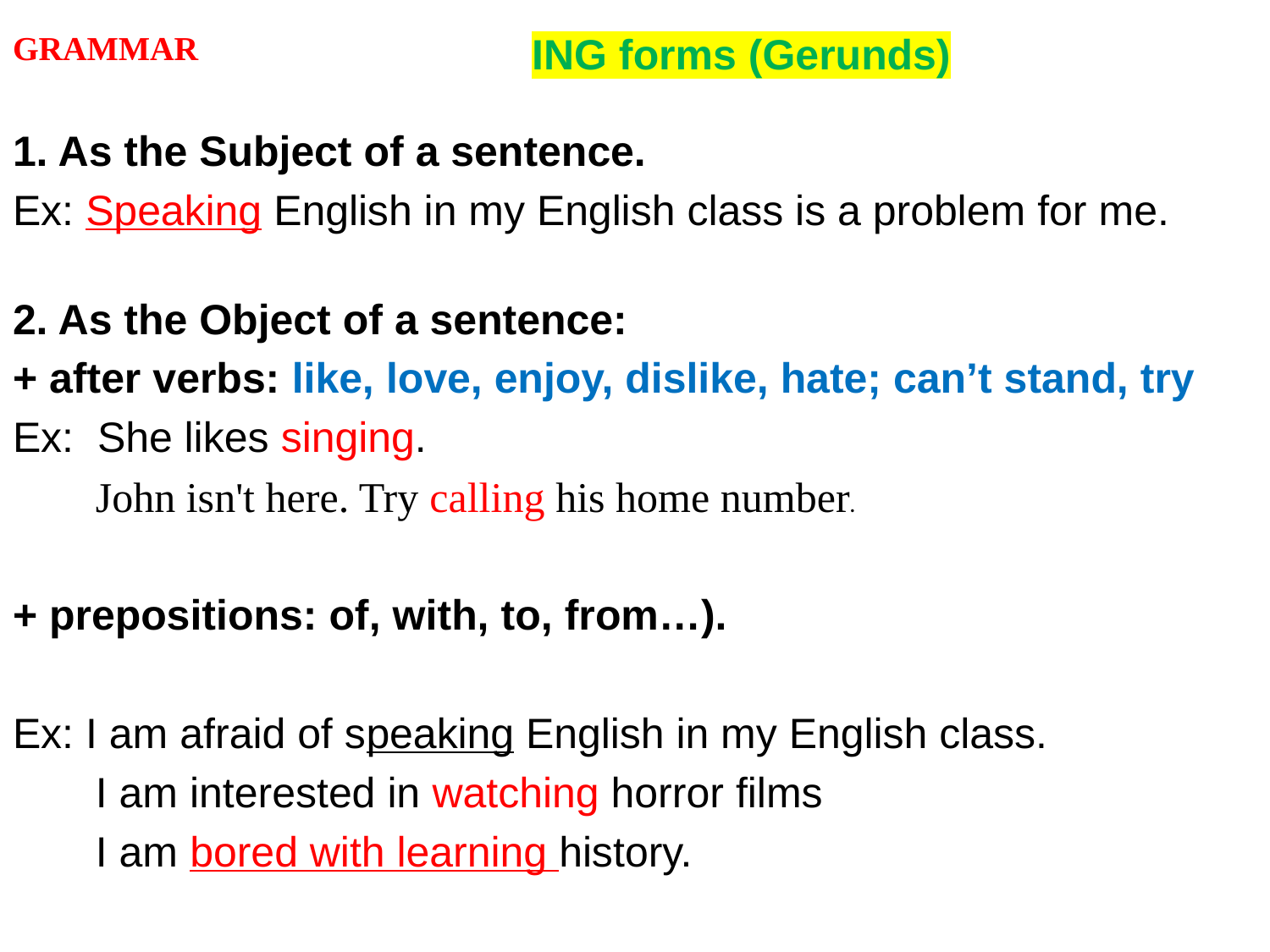

GRAMMAR
ING forms (Gerunds)
1. As the Subject of a sentence.
Ex: Speaking English in my English class is a problem for me.
2. As the Object of a sentence:
+ after verbs: like, love, enjoy, dislike, hate; can’t stand, try
Ex:  She likes singing.
       John isn't here. Try calling his home number.

+ prepositions: of, with, to, from…).

Ex: I am afraid of speaking English in my English class.
       I am interested in watching horror films
       I am bored with learning history.